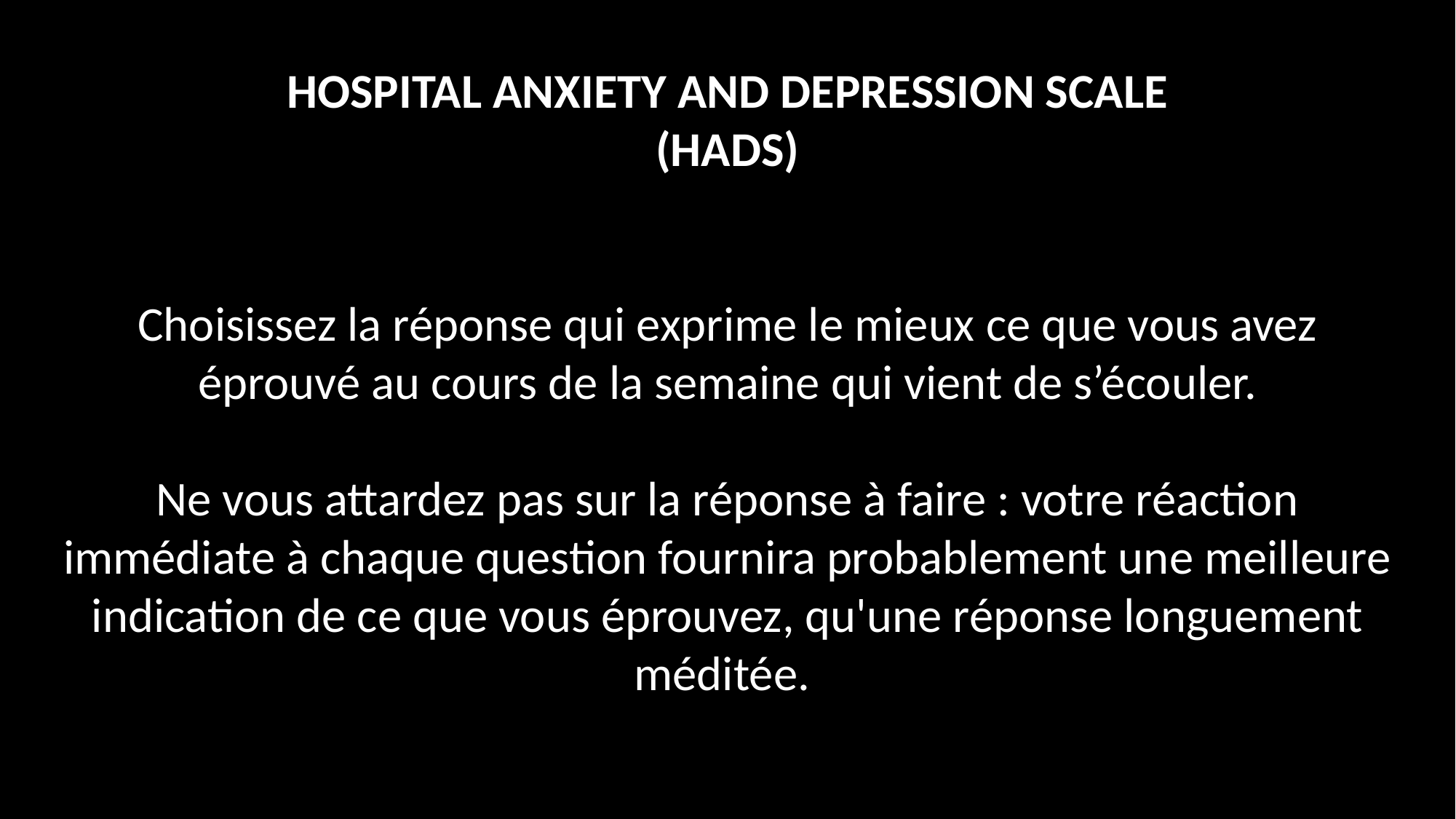

HOSPITAL ANXIETY AND DEPRESSION SCALE
(HADS)

Choisissez la réponse qui exprime le mieux ce que vous avez éprouvé au cours de la semaine qui vient de s’écouler.

Ne vous attardez pas sur la réponse à faire : votre réaction immédiate à chaque question fournira probablement une meilleure indication de ce que vous éprouvez, qu'une réponse longuement méditée.